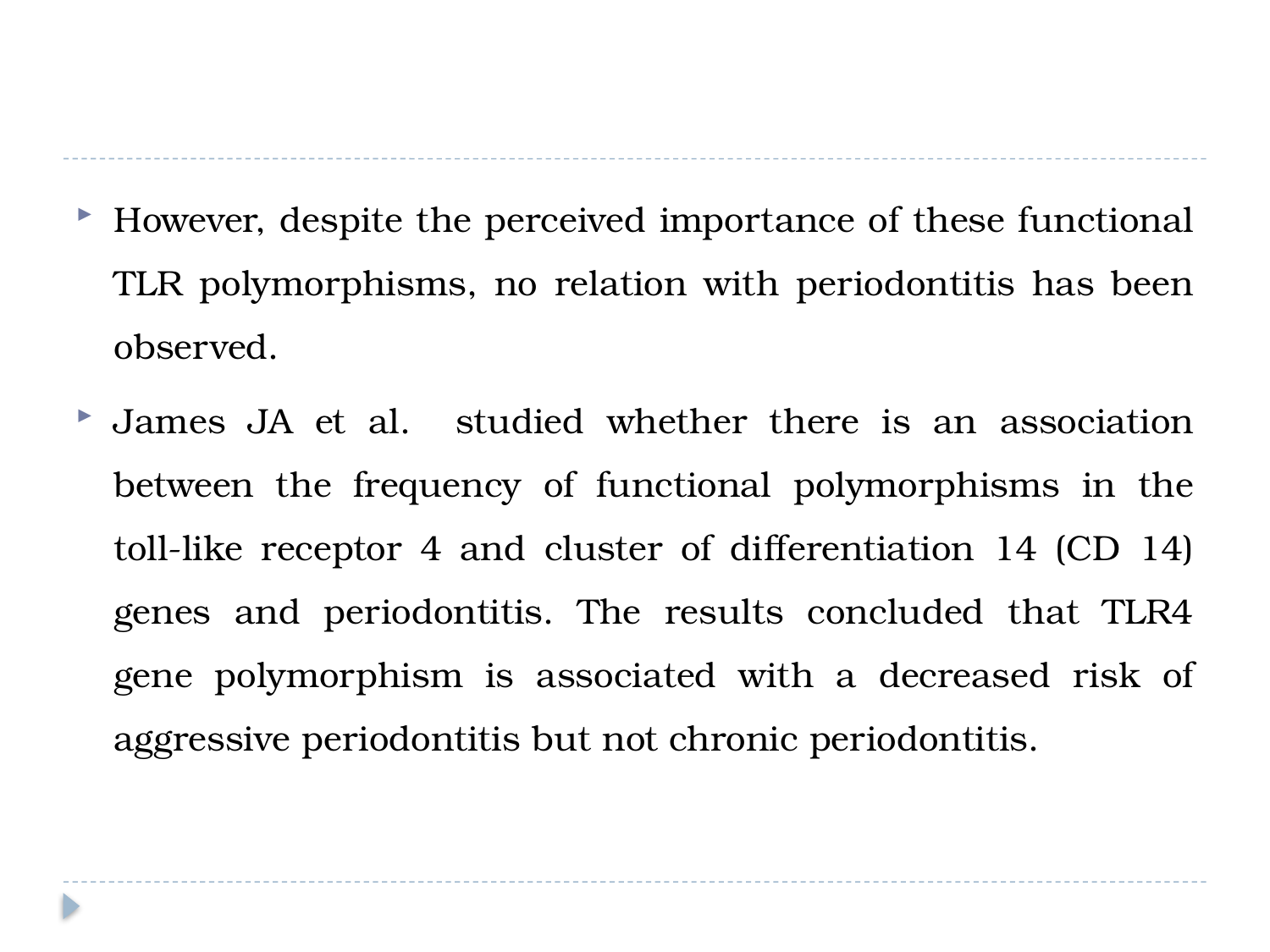

#
However, despite the perceived importance of these functional TLR polymorphisms, no relation with periodontitis has been observed.
James JA et al.  studied whether there is an association between the frequency of functional polymorphisms in the toll-like receptor 4 and cluster of differentiation 14 (CD 14) genes and periodontitis. The results concluded that TLR4 gene polymorphism is associated with a decreased risk of aggressive periodontitis but not chronic periodontitis.